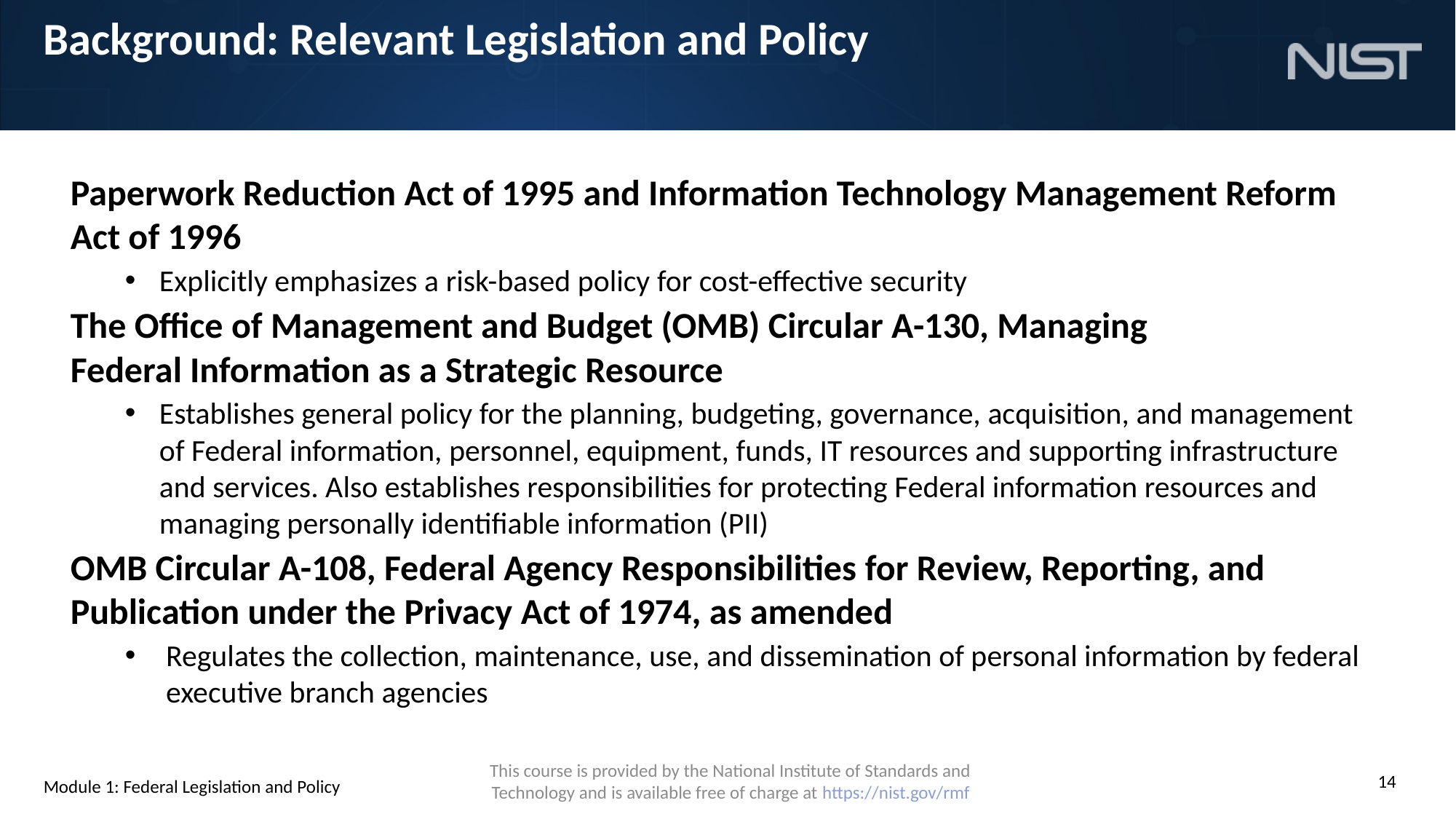

# Background: Relevant Legislation and Policy
Paperwork Reduction Act of 1995 and Information Technology Management Reform Act of 1996​
Explicitly emphasizes a risk-based policy for cost-effective security​
The Office of Management and Budget (OMB) Circular A-130, Managing Federal Information as a Strategic Resource​
Establishes general policy for the planning, budgeting, governance, acquisition, and management of Federal information, personnel, equipment, funds, IT resources and supporting infrastructure and services. Also establishes responsibilities for protecting Federal information resources and managing personally identifiable information (PII)
OMB Circular A-108, Federal Agency Responsibilities for Review, Reporting, and Publication under the Privacy Act of 1974, as amended
Regulates the collection, maintenance, use, and dissemination of personal information by federal executive branch agencies
Module 1: Federal Legislation and Policy
14